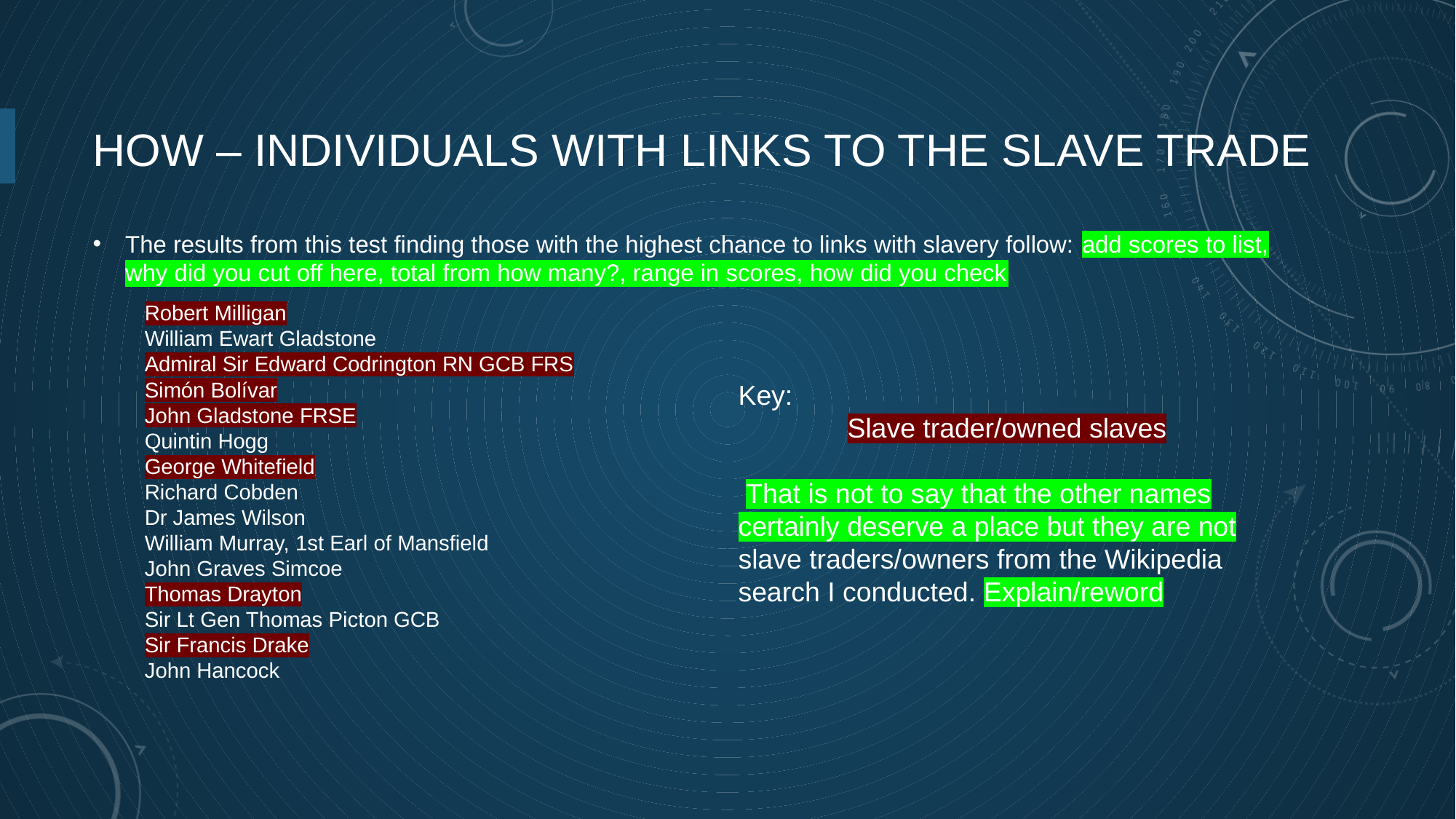

# How – individuals with links to the slave trade
The results from this test finding those with the highest chance to links with slavery follow: add scores to list, why did you cut off here, total from how many?, range in scores, how did you check
Robert Milligan
William Ewart Gladstone
Admiral Sir Edward Codrington RN GCB FRS
Simón Bolívar
John Gladstone FRSE
Quintin Hogg
George Whitefield
Richard Cobden
Dr James Wilson
William Murray, 1st Earl of Mansfield
John Graves Simcoe
Thomas Drayton
Sir Lt Gen Thomas Picton GCB
Sir Francis Drake
John Hancock
Key:
	Slave trader/owned slaves

 That is not to say that the other names certainly deserve a place but they are not slave traders/owners from the Wikipedia search I conducted. Explain/reword